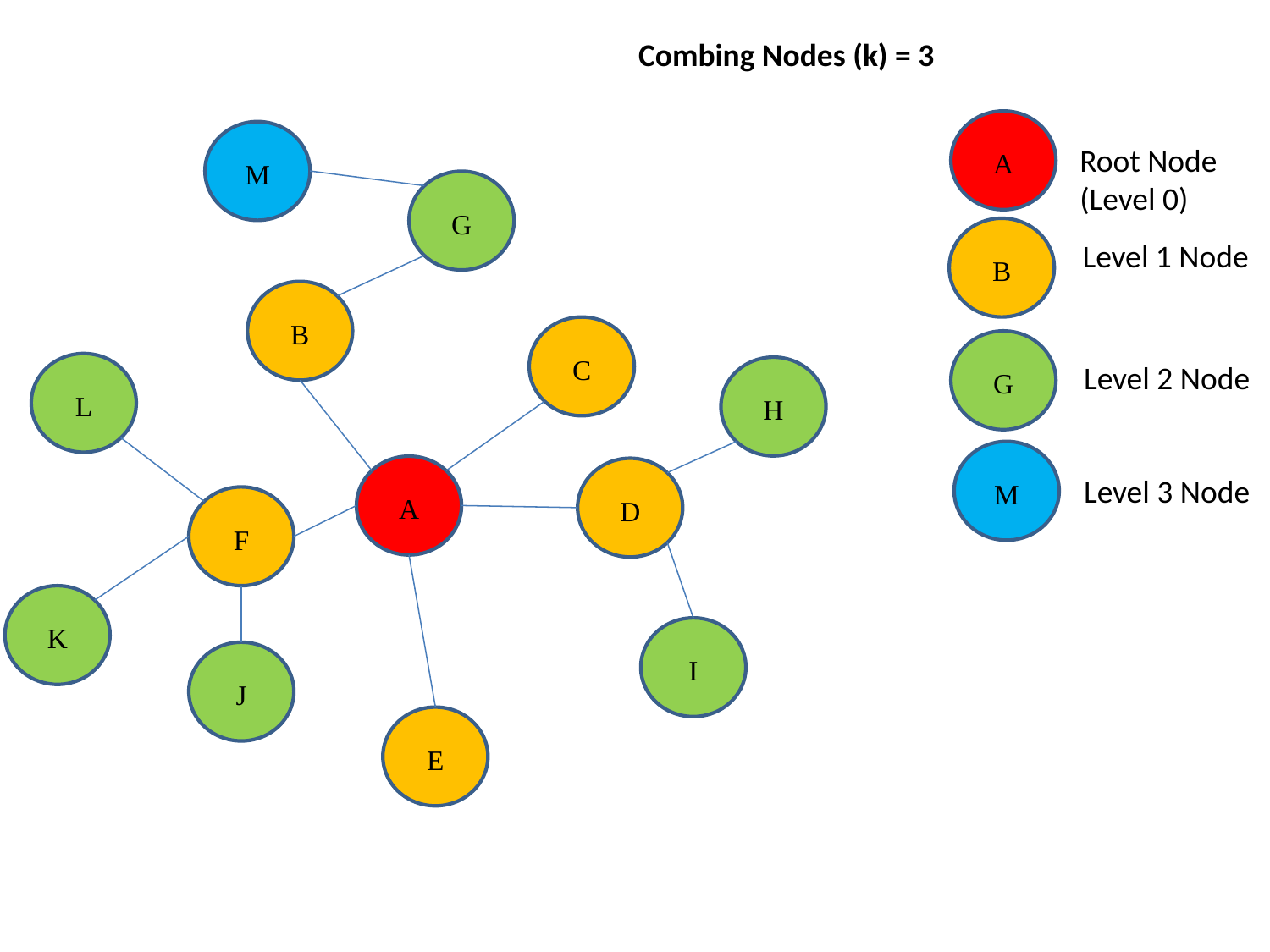

Combing Nodes (k) = 3
A
M
G
B
C
L
A
D
F
K
I
J
E
H
Root Node (Level 0)
B
Level 1 Node
G
Level 2 Node
M
Level 3 Node